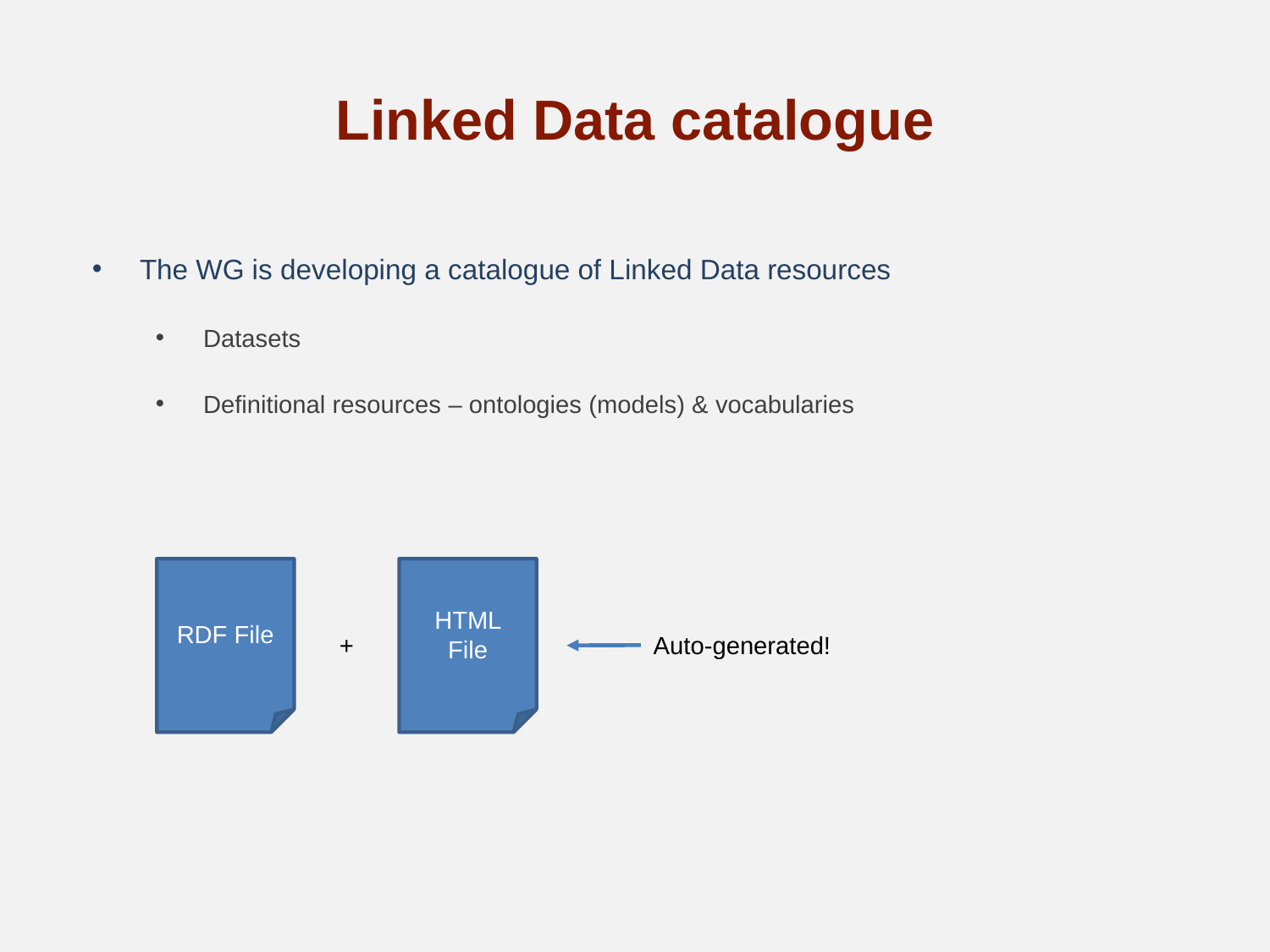

# Linked Data catalogue
The WG is developing a catalogue of Linked Data resources
Datasets
Definitional resources – ontologies (models) & vocabularies
RDF File
HTML File
+
Auto-generated!